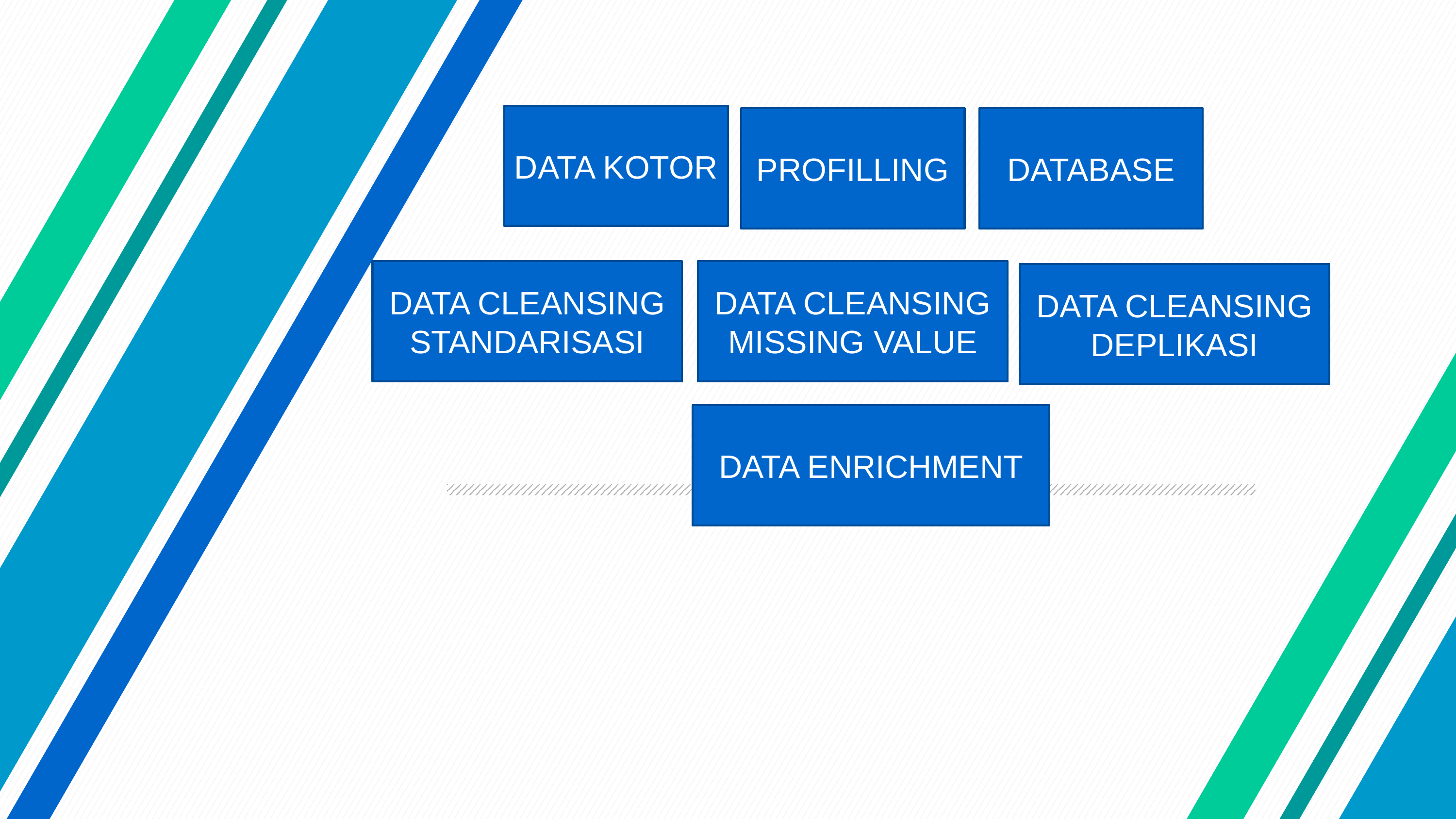

DATA KOTOR
PROFILLING
DATABASE
DATA CLEANSING
STANDARISASI
DATA CLEANSING
MISSING VALUE
DATA CLEANSING
DEPLIKASI
DATA ENRICHMENT